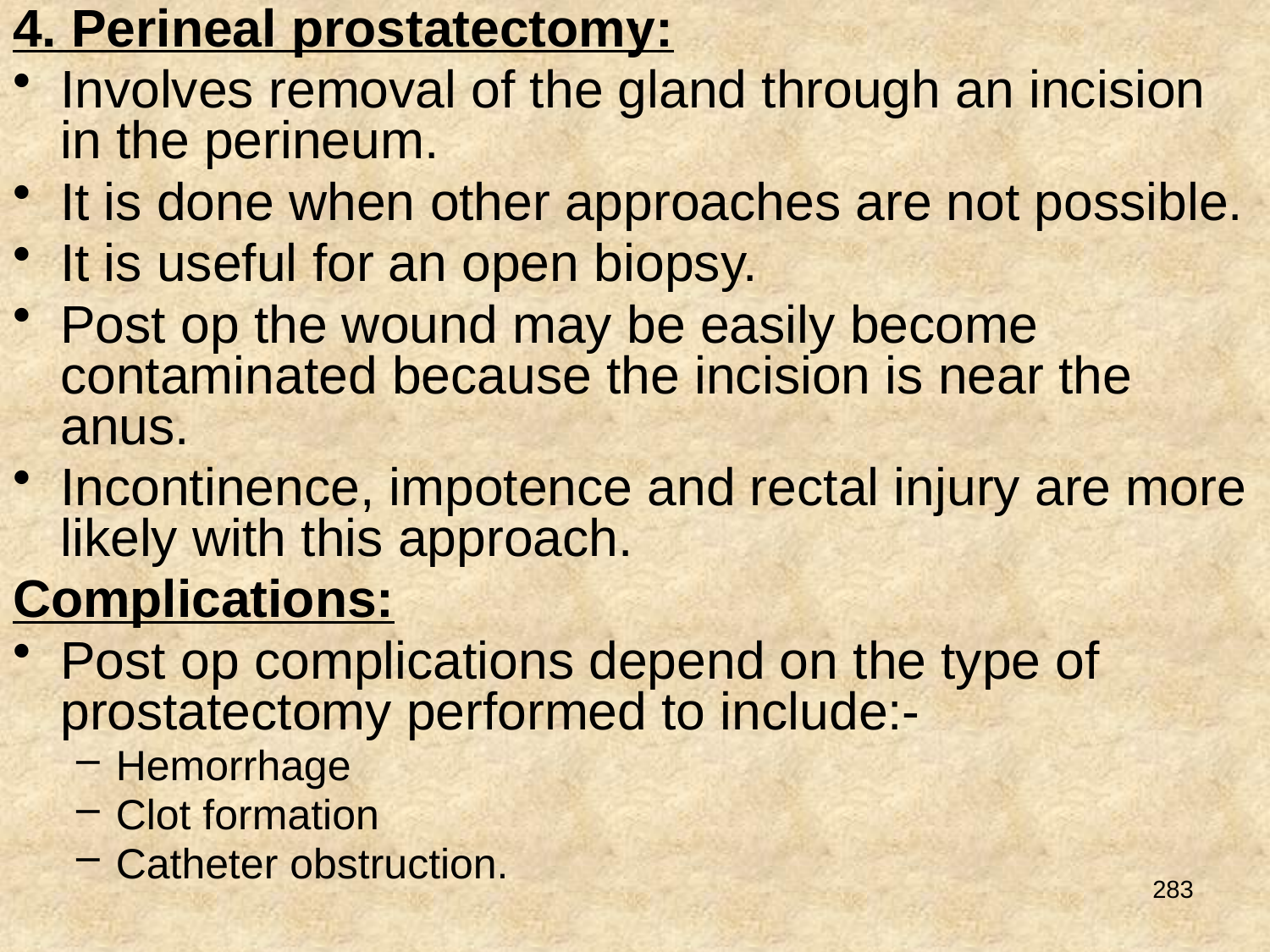

4. Perineal prostatectomy:
Involves removal of the gland through an incision in the perineum.
It is done when other approaches are not possible.
It is useful for an open biopsy.
Post op the wound may be easily become contaminated because the incision is near the anus.
Incontinence, impotence and rectal injury are more likely with this approach.
Complications:
Post op complications depend on the type of prostatectomy performed to include:-
Hemorrhage
Clot formation
Catheter obstruction.
# .
283